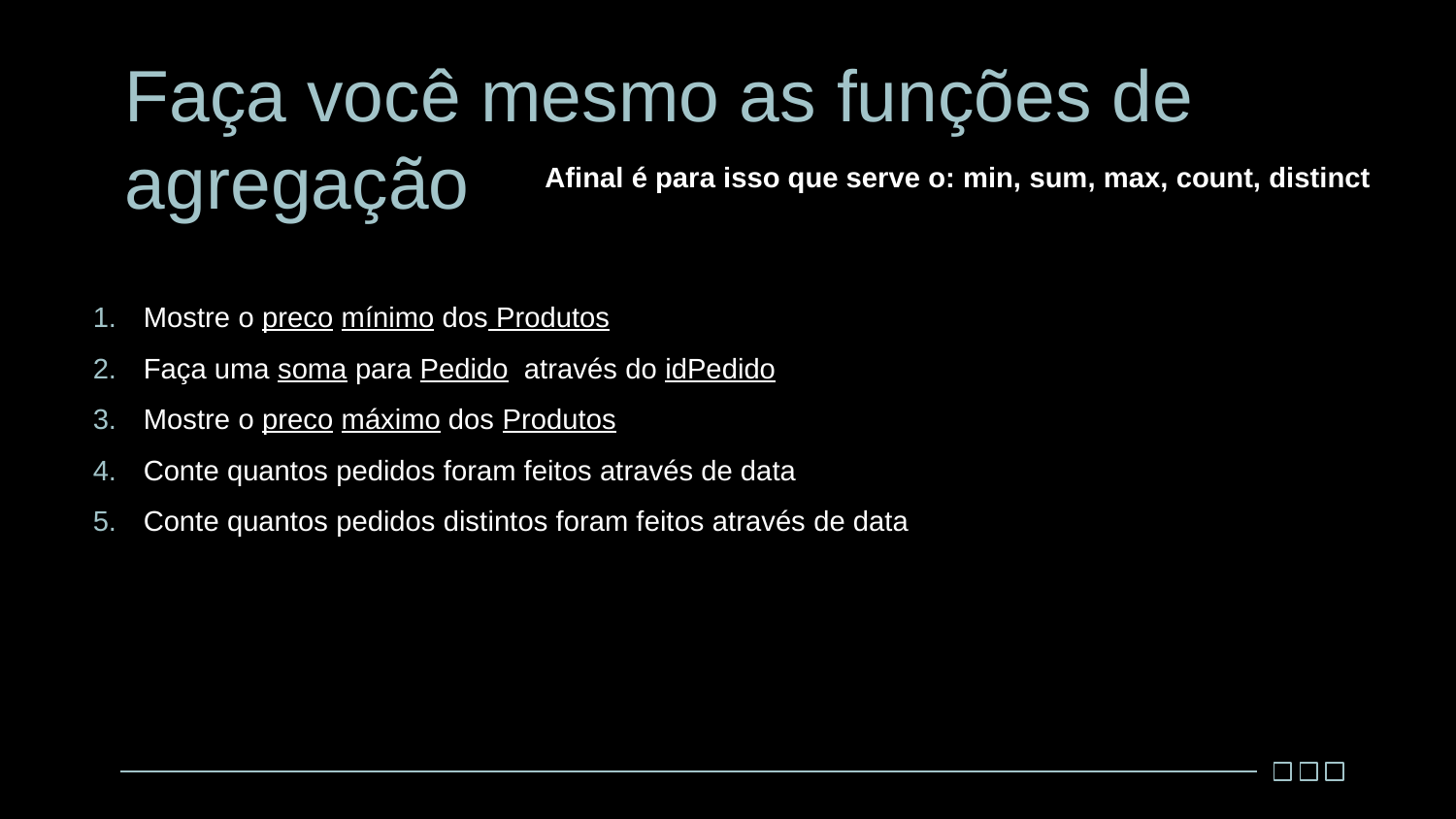

# Faça você mesmo as funções de agregação
Afinal é para isso que serve o: min, sum, max, count, distinct
Mostre o preco mínimo dos Produtos
Faça uma soma para Pedido  através do idPedido
Mostre o preco máximo dos Produtos
Conte quantos pedidos foram feitos através de data
Conte quantos pedidos distintos foram feitos através de data